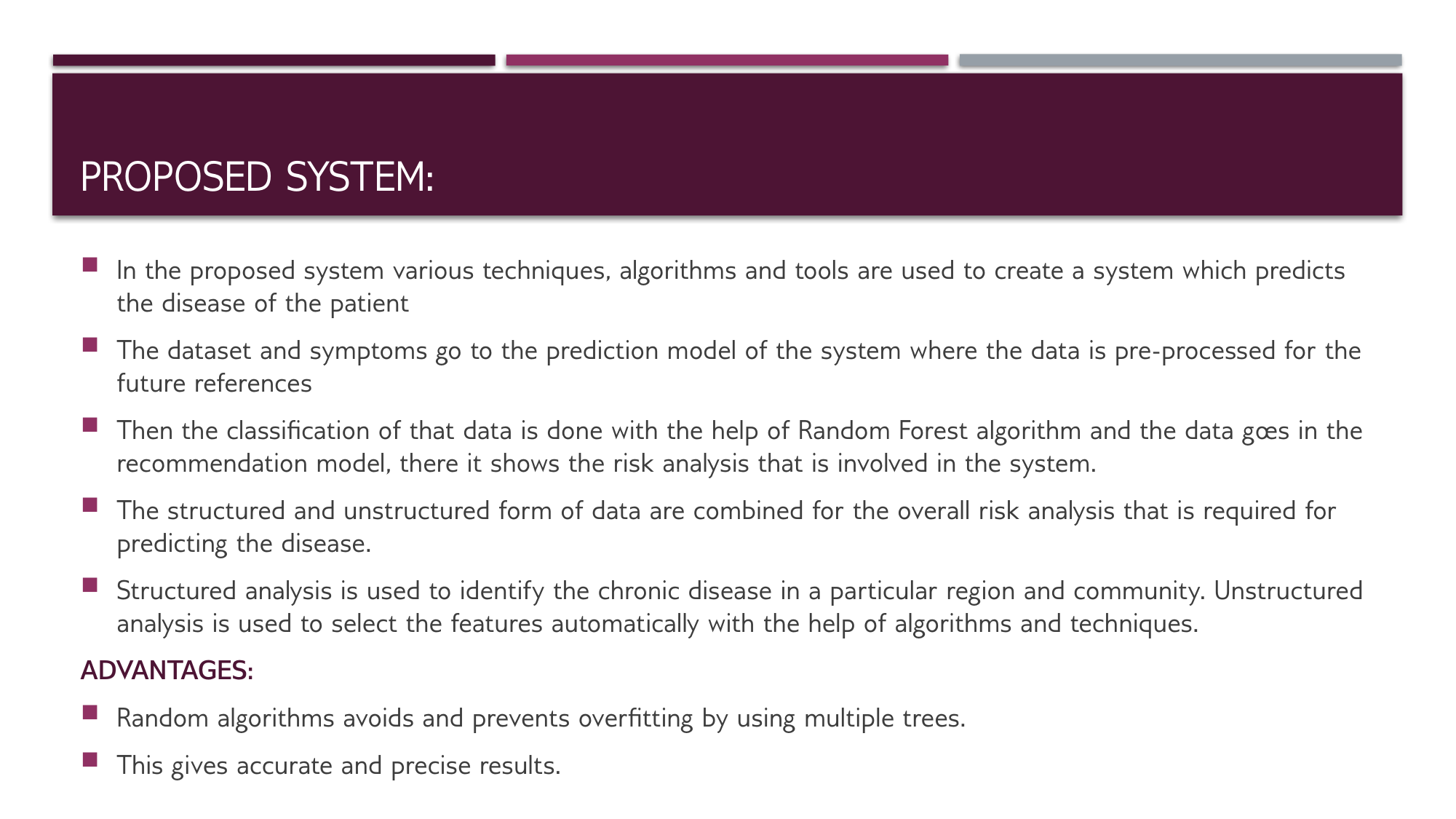

# PROPOSED SYSTEM:
In the proposed system various techniques, algorithms and tools are used to create a system which predicts the disease of the patient
The dataset and symptoms go to the prediction model of the system where the data is pre-processed for the future references
Then the classification of that data is done with the help of Random Forest algorithm and the data goes in the recommendation model, there it shows the risk analysis that is involved in the system.
The structured and unstructured form of data are combined for the overall risk analysis that is required for predicting the disease.
Structured analysis is used to identify the chronic disease in a particular region and community. Unstructured analysis is used to select the features automatically with the help of algorithms and techniques.
ADVANTAGES:
Random algorithms avoids and prevents overfitting by using multiple trees.
This gives accurate and precise results.